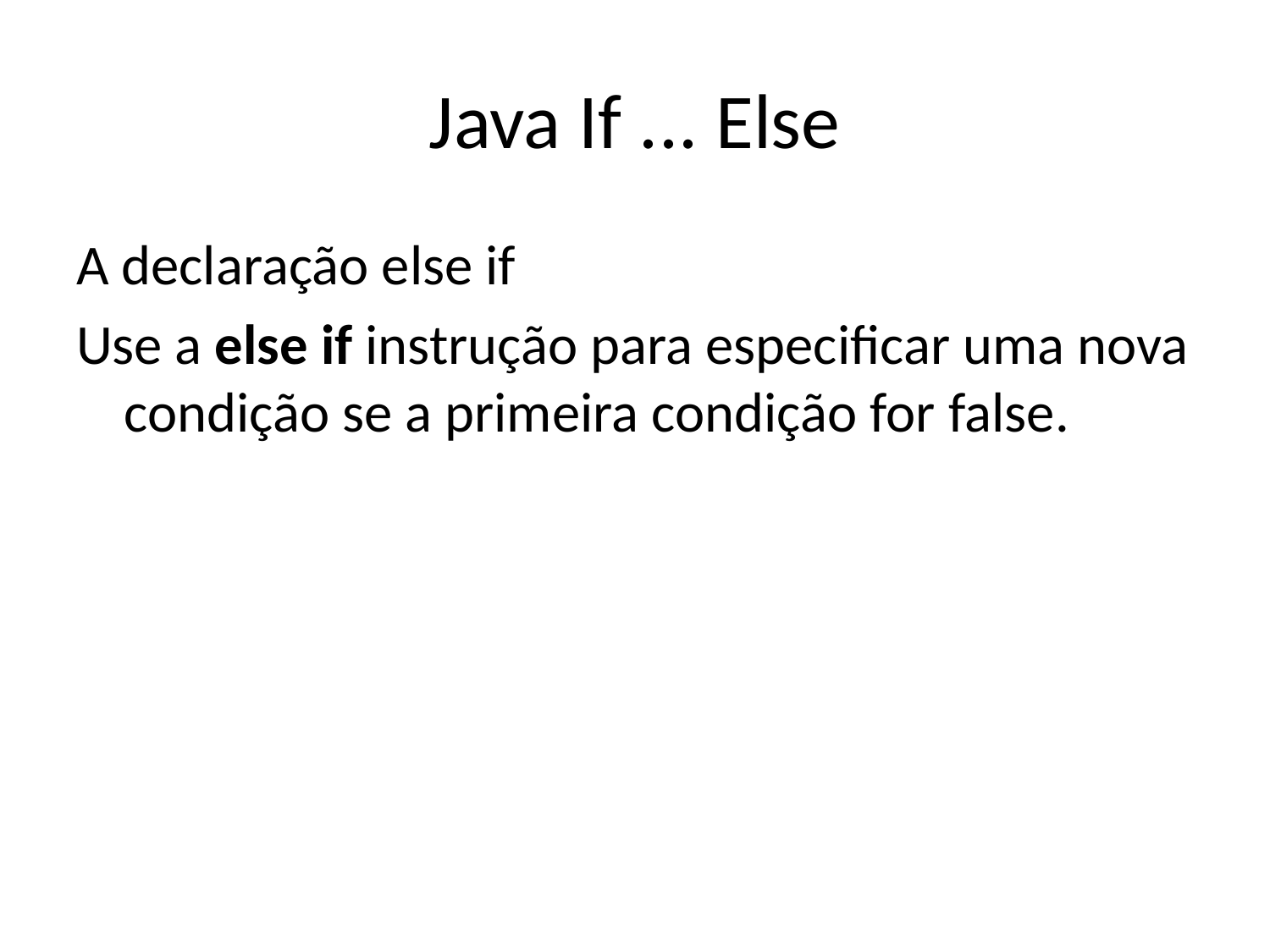

# Java If ... Else
A declaração else if
Use a else if instrução para especificar uma nova condição se a primeira condição for false.